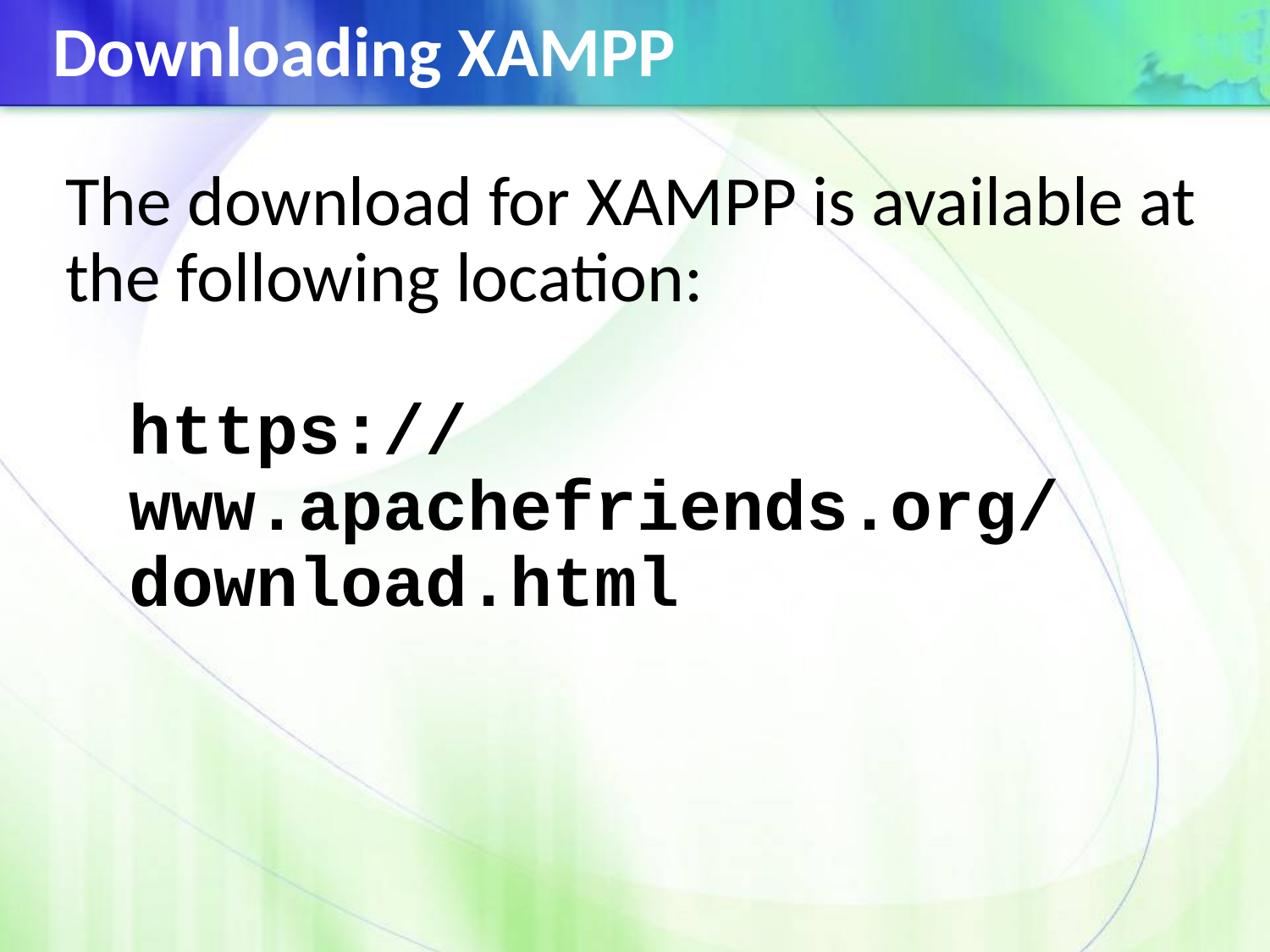

Downloading XAMPP
The download for XAMPP is available at the following location:

https://www.apachefriends.org/download.html